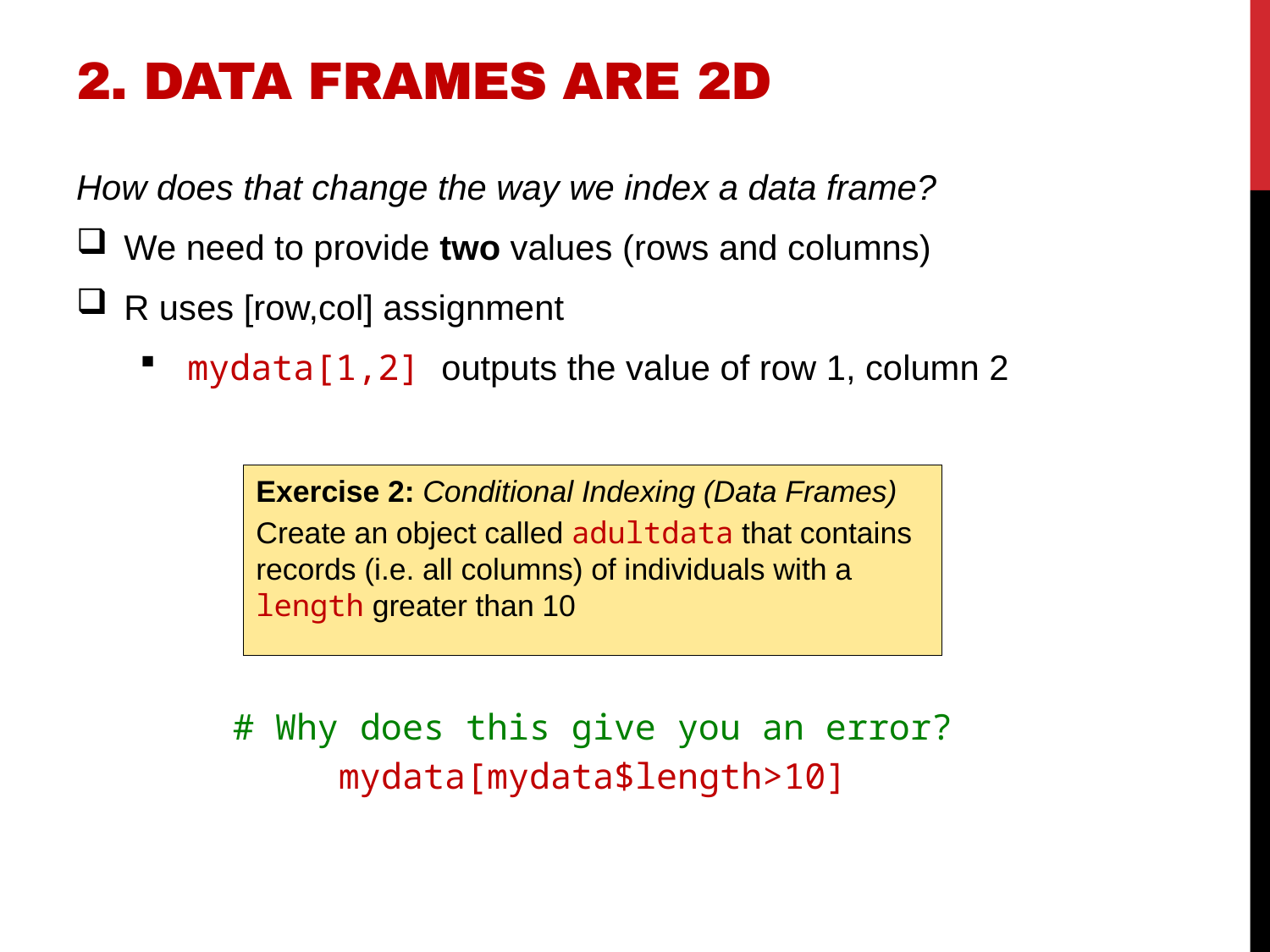

# 2. Data frames are 2d
How does that change the way we index a data frame?
We need to provide two values (rows and columns)
R uses [row,col] assignment
mydata[1,2] outputs the value of row 1, column 2
Exercise 2: Conditional Indexing (Data Frames)
Create an object called adultdata that contains records (i.e. all columns) of individuals with a length greater than 10

# Why does this give you an error?
mydata[mydata$length>10]